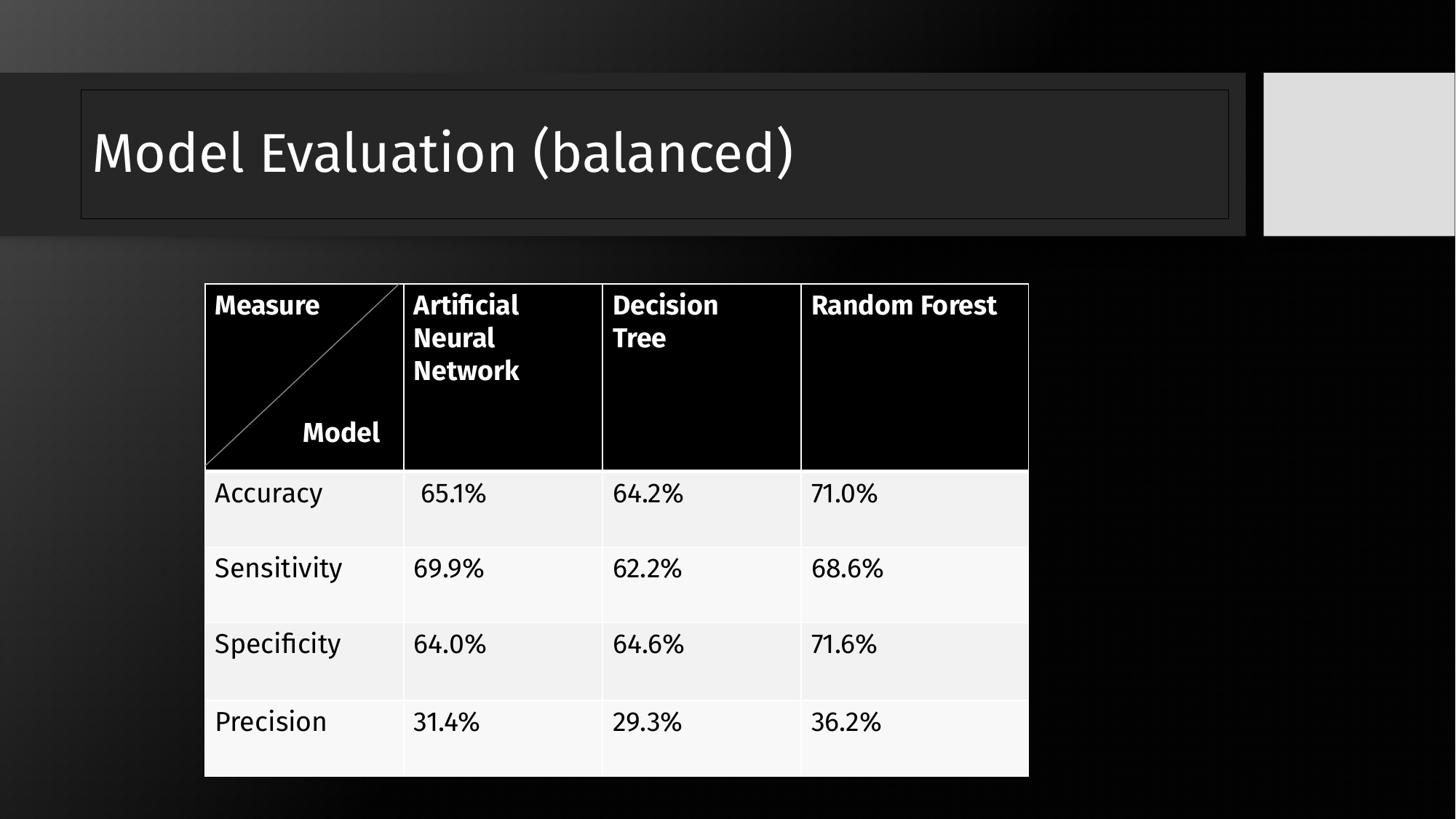

# Model Evaluation (balanced)
| Measure | Artificial Neural Network | Decision Tree | Random Forest |
| --- | --- | --- | --- |
| Accuracy | 65.1% | 64.2% | 71.0% |
| Sensitivity | 69.9% | 62.2% | 68.6% |
| Specificity | 64.0% | 64.6% | 71.6% |
| Precision | 31.4% | 29.3% | 36.2% |
Model